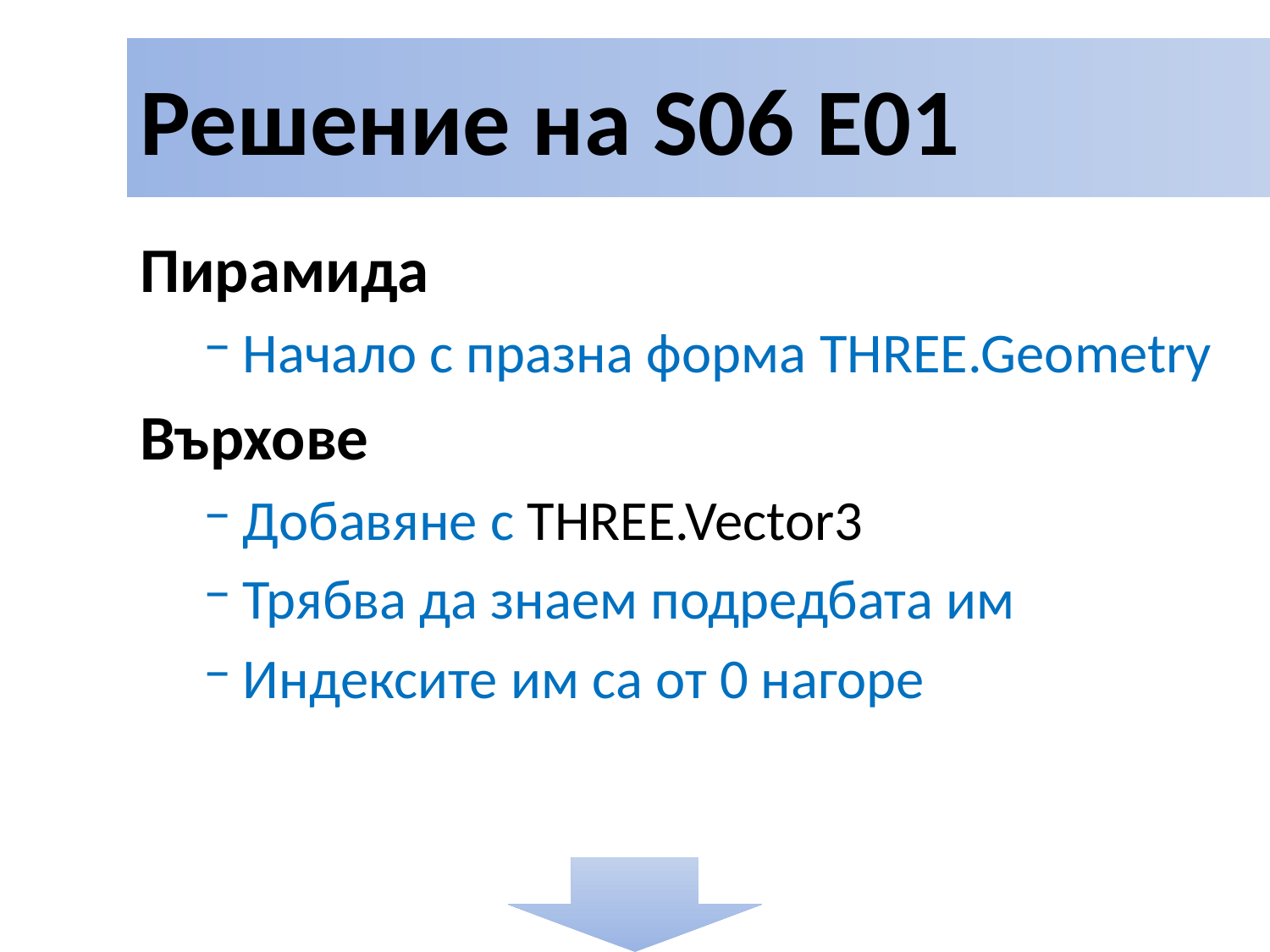

# Решение на S06 E01
Пирамида
Начало с празна форма THREE.Geometry
Върхове
Добавяне с THREE.Vector3
Трябва да знаем подредбата им
Индексите им са от 0 нагоре